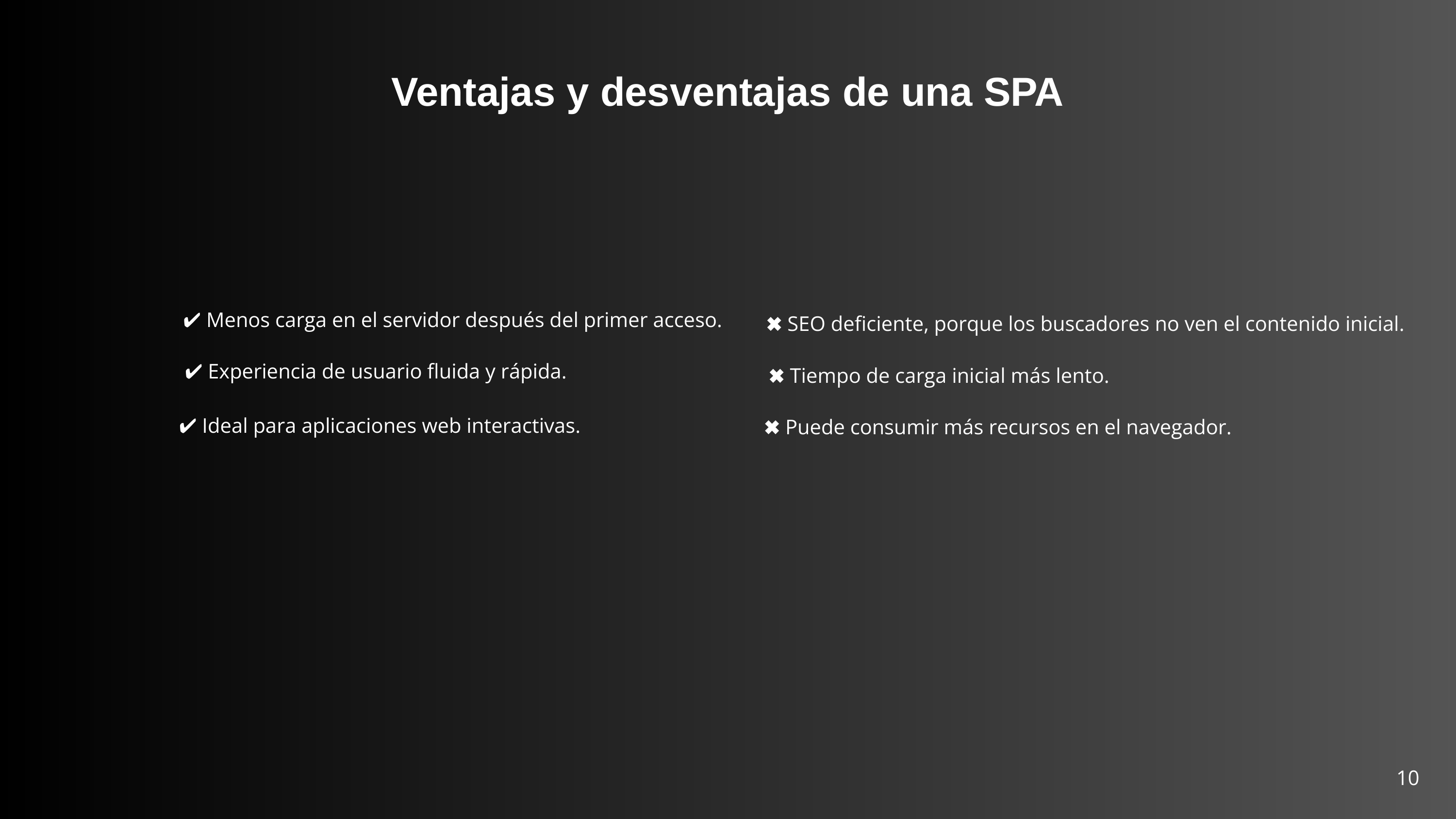

Ventajas y desventajas de una SPA
✔ Menos carga en el servidor después del primer acceso.
✖ SEO deficiente, porque los buscadores no ven el contenido inicial.
✔ Experiencia de usuario fluida y rápida.
✖ Tiempo de carga inicial más lento.
✔ Ideal para aplicaciones web interactivas.
✖ Puede consumir más recursos en el navegador.
10